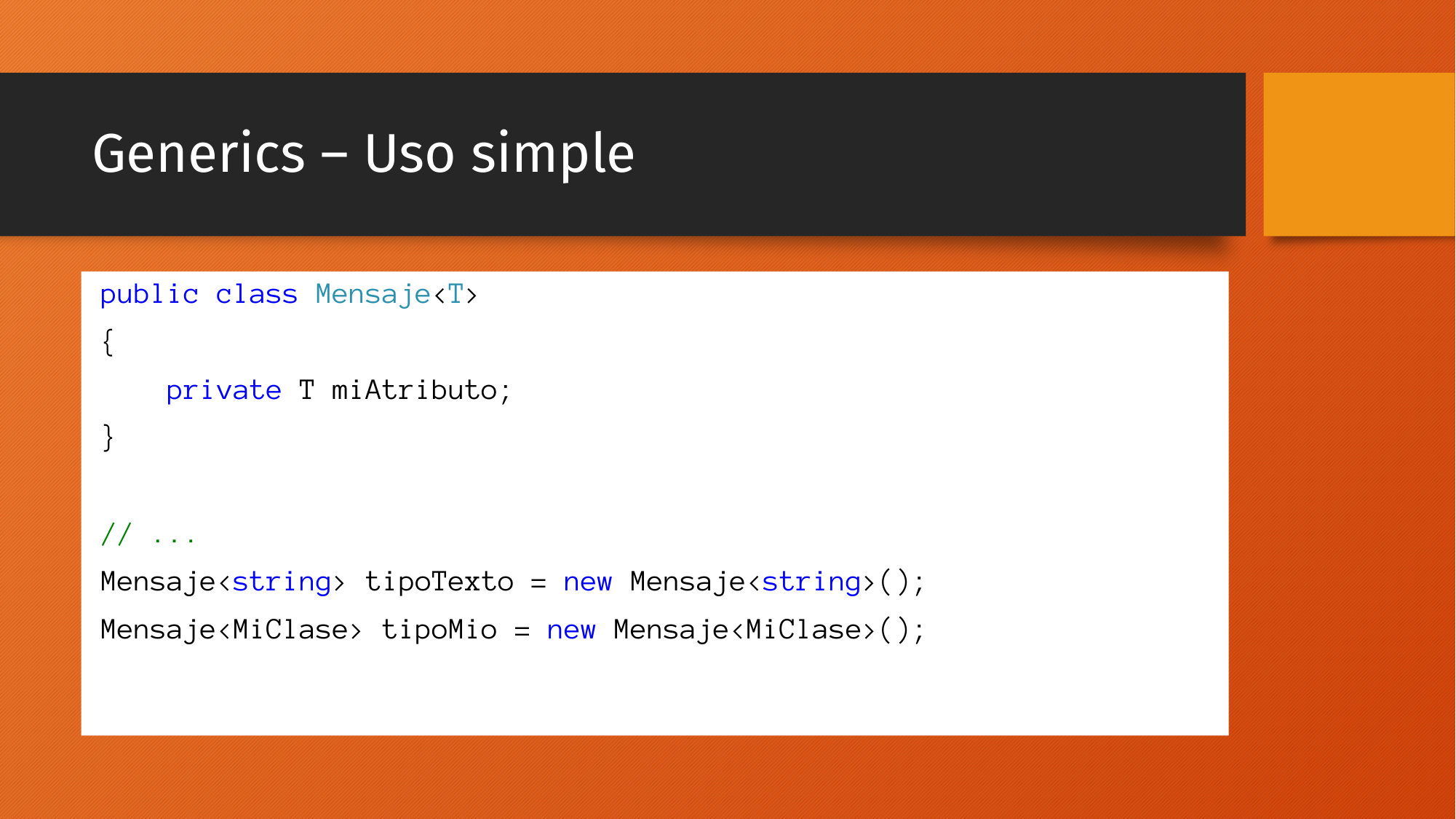

# Generics – Uso simple
public class Mensaje<T>
{
    private T miAtributo;
}

// ...
Mensaje<string> tipoTexto = new Mensaje<string>();
Mensaje<MiClase> tipoMio = new Mensaje<MiClase>();